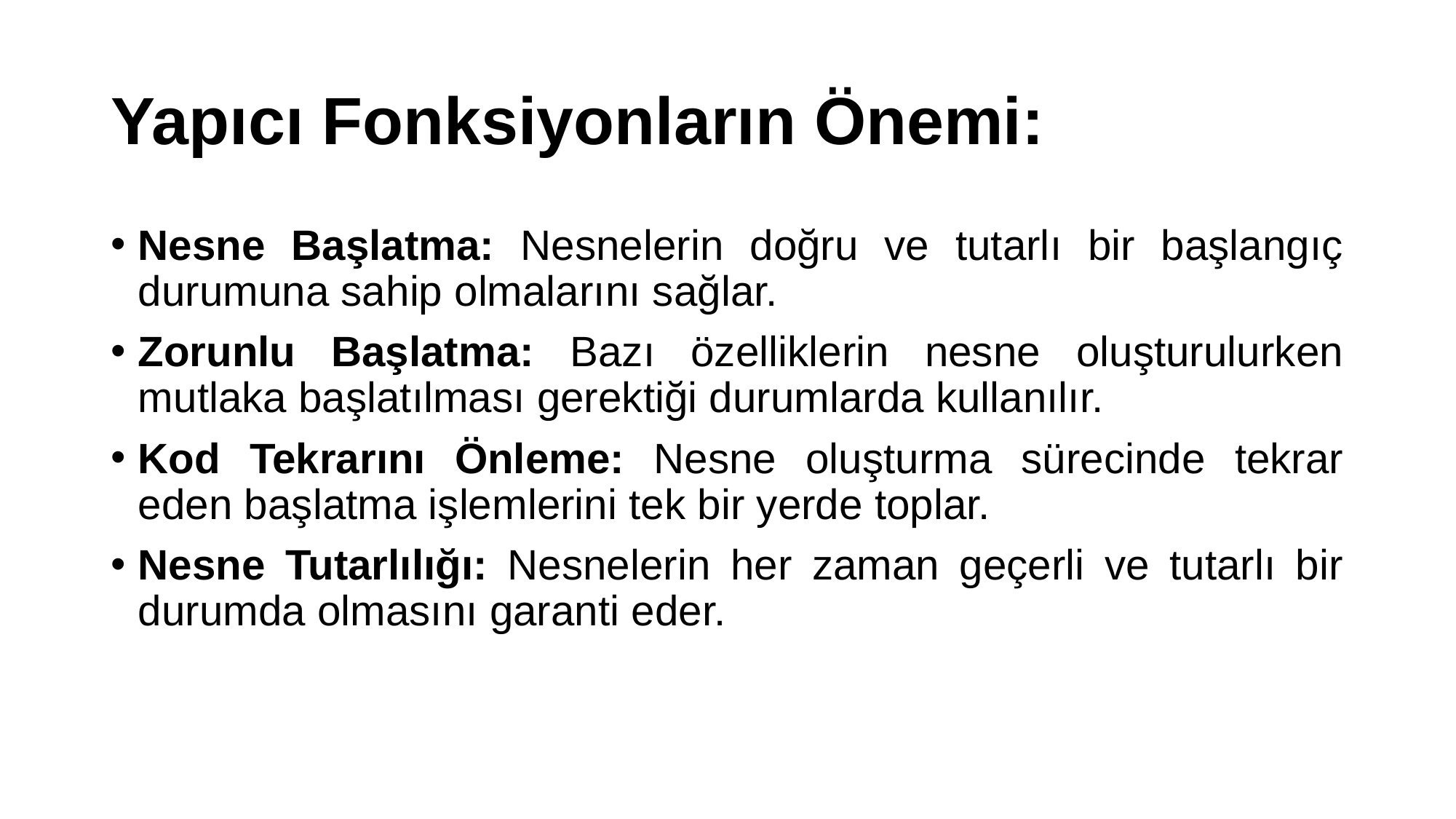

# Yapıcı Fonksiyonların Önemi:
Nesne Başlatma: Nesnelerin doğru ve tutarlı bir başlangıç durumuna sahip olmalarını sağlar.
Zorunlu Başlatma: Bazı özelliklerin nesne oluşturulurken mutlaka başlatılması gerektiği durumlarda kullanılır.
Kod Tekrarını Önleme: Nesne oluşturma sürecinde tekrar eden başlatma işlemlerini tek bir yerde toplar.
Nesne Tutarlılığı: Nesnelerin her zaman geçerli ve tutarlı bir durumda olmasını garanti eder.